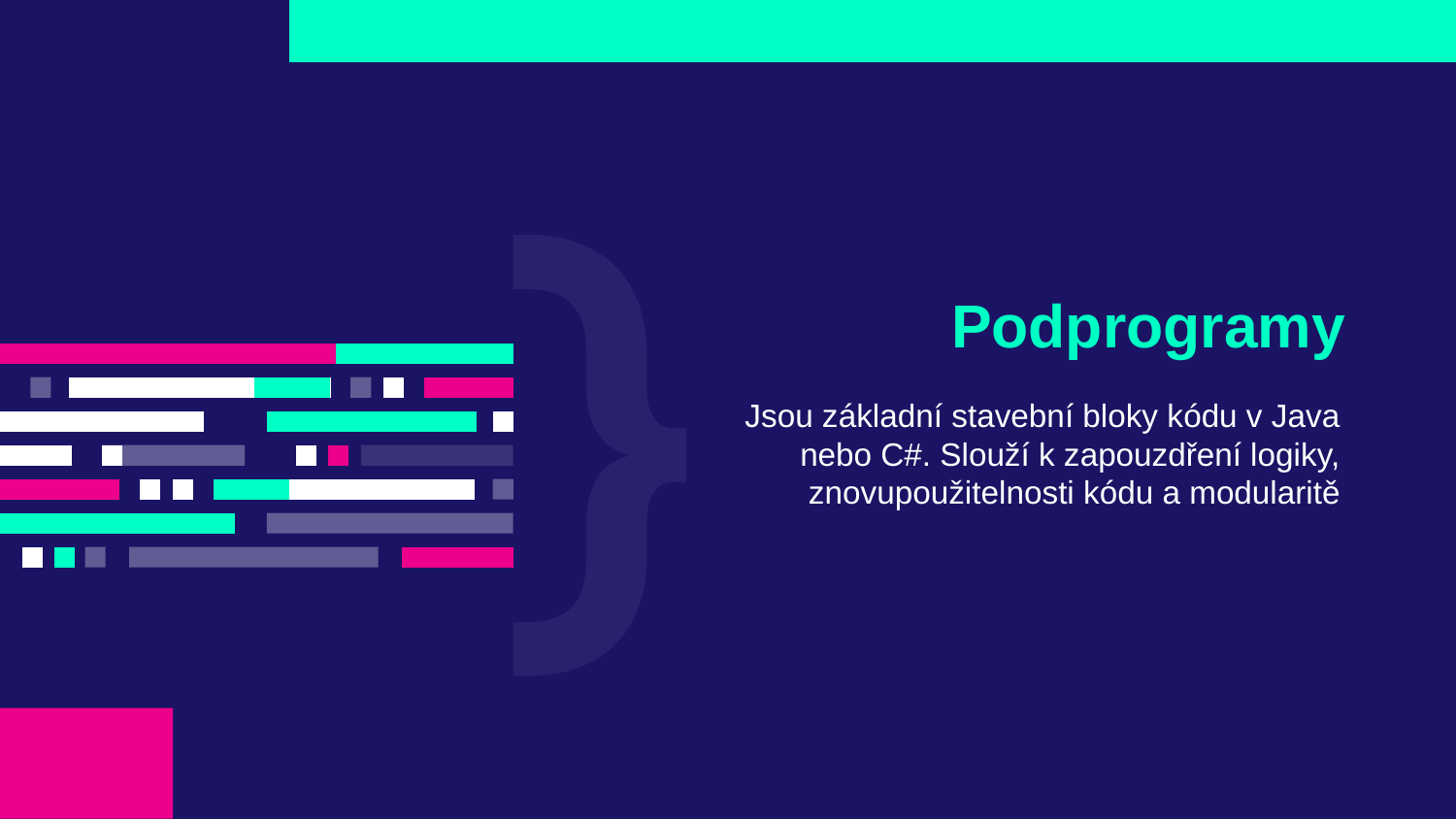

# Podprogramy
Jsou základní stavební bloky kódu v Java nebo C#. Slouží k zapouzdření logiky, znovupoužitelnosti kódu a modularitě